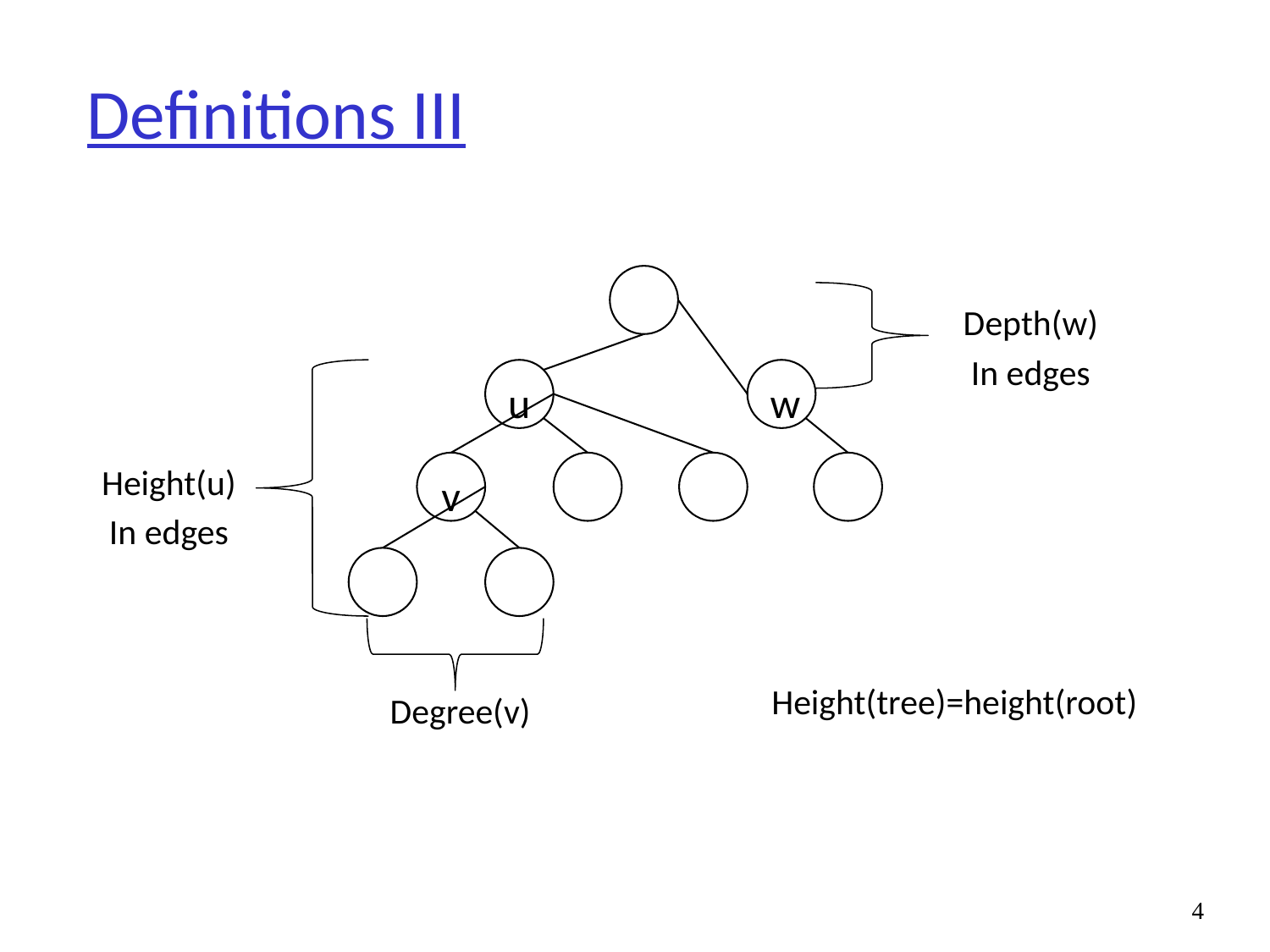

# Definitions III

Depth(w)
In edges
u
w

v

Height(u)
In edges

Height(tree)=height(root)
Degree(v)
4